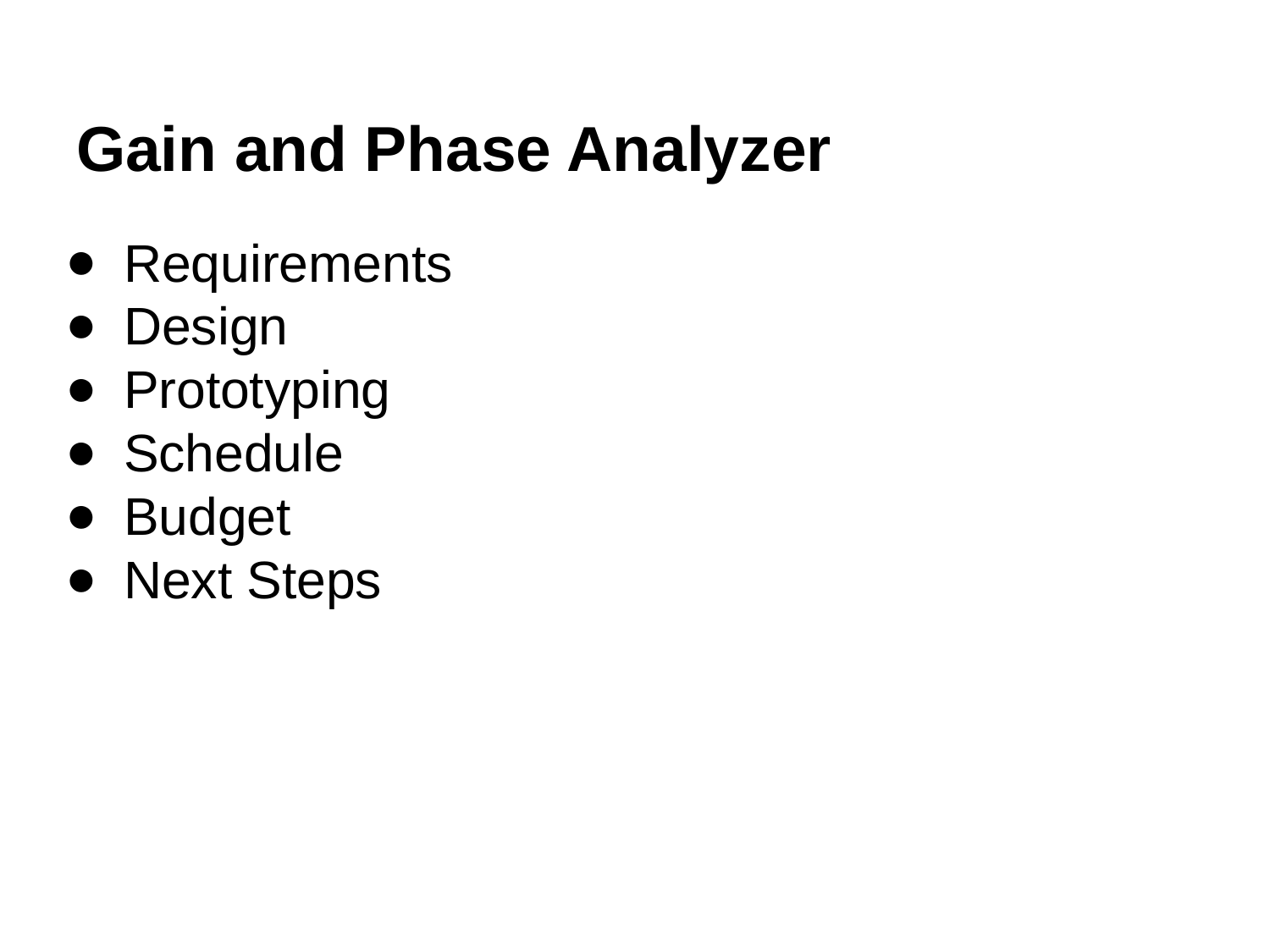

# Gain and Phase Analyzer
Requirements
Design
Prototyping
Schedule
Budget
Next Steps